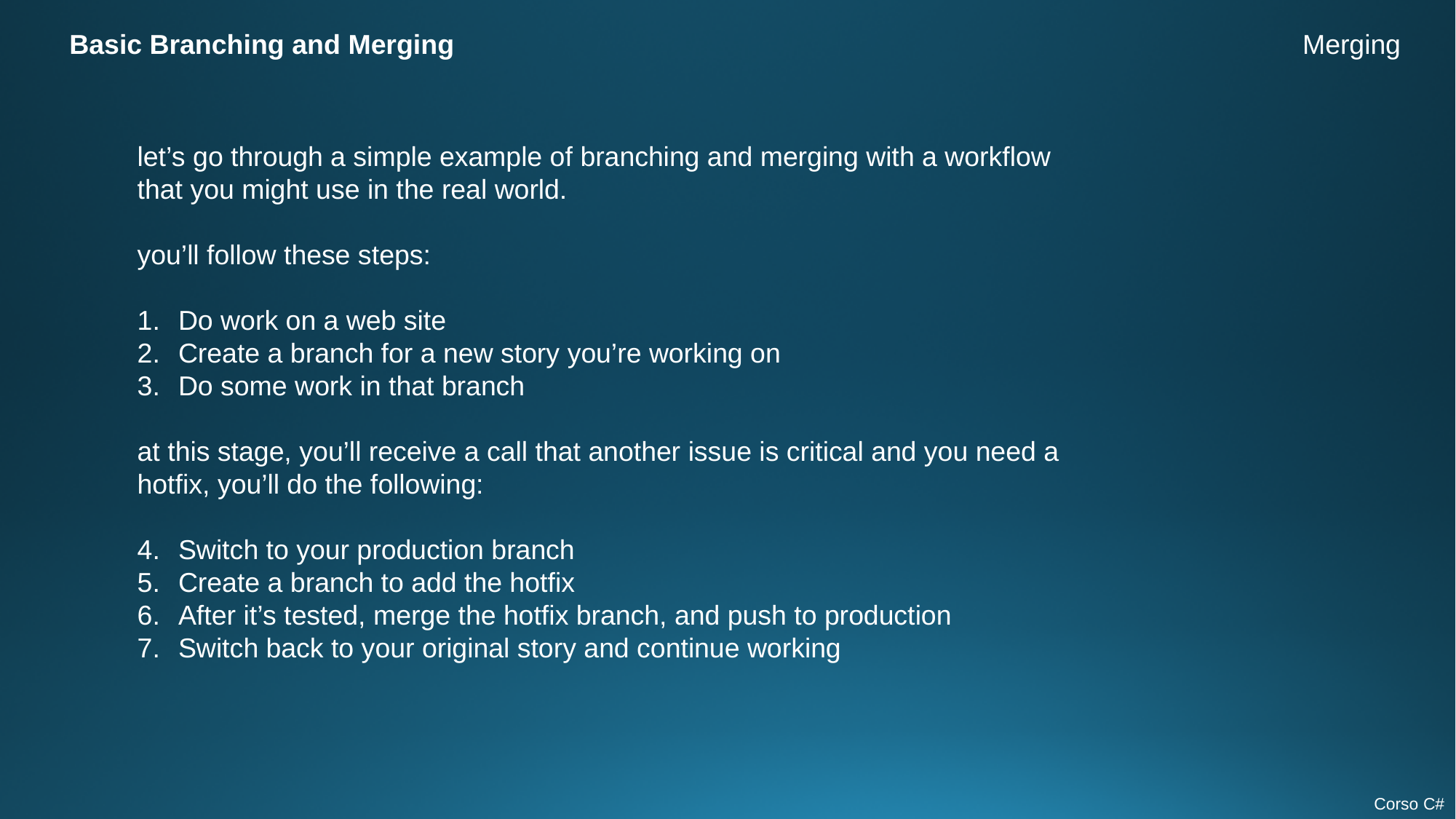

Basic Branching and Merging
Merging
let’s go through a simple example of branching and merging with a workflow that you might use in the real world.

you’ll follow these steps:

Do work on a web site
Create a branch for a new story you’re working on
Do some work in that branch

at this stage, you’ll receive a call that another issue is critical and you need a hotfix, you’ll do the following:

Switch to your production branch
Create a branch to add the hotfix
After it’s tested, merge the hotfix branch, and push to production
Switch back to your original story and continue working
Corso C#